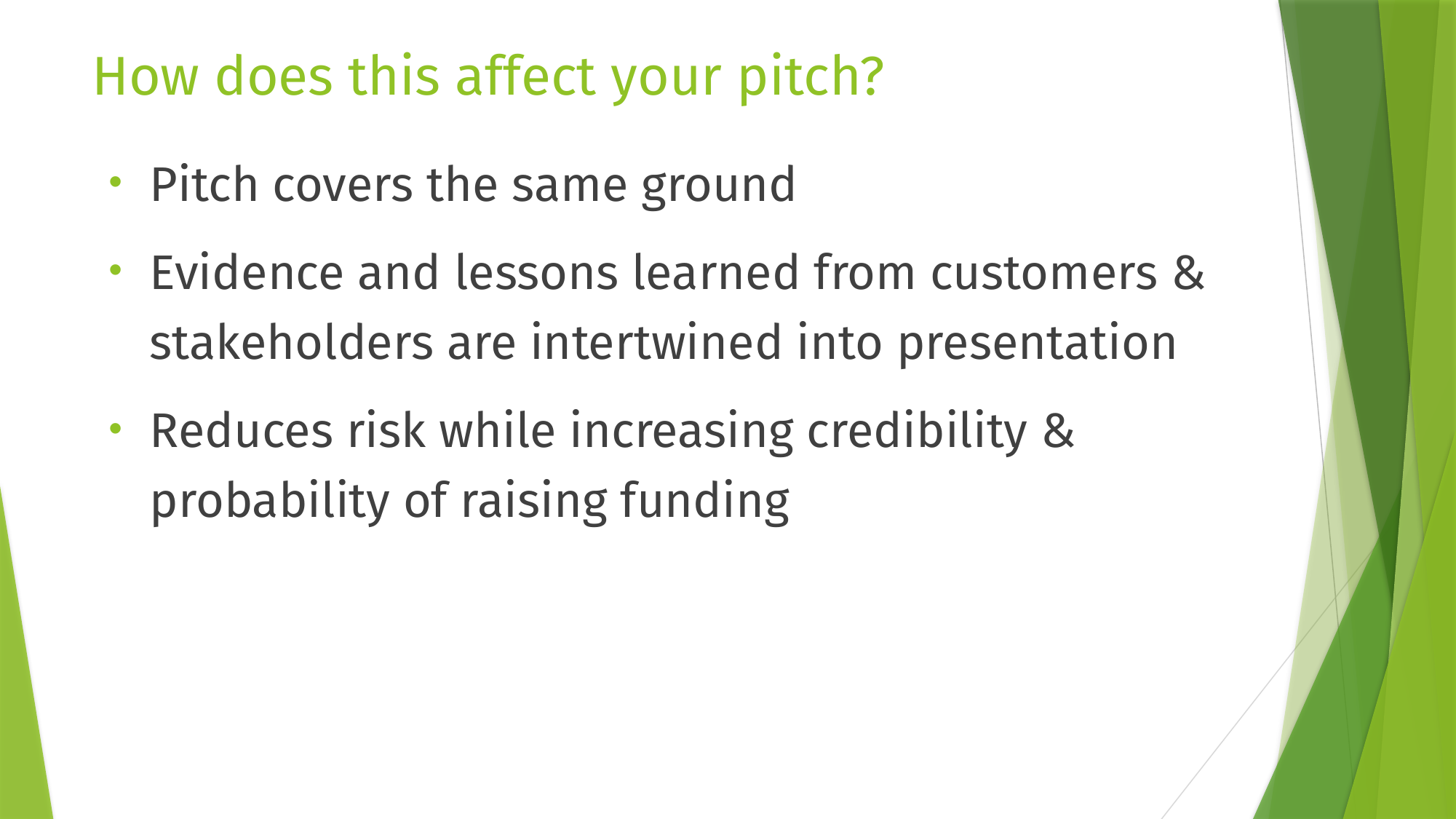

# How does this affect your pitch?
Pitch covers the same ground
Evidence and lessons learned from customers & stakeholders are intertwined into presentation
Reduces risk while increasing credibility & probability of raising funding